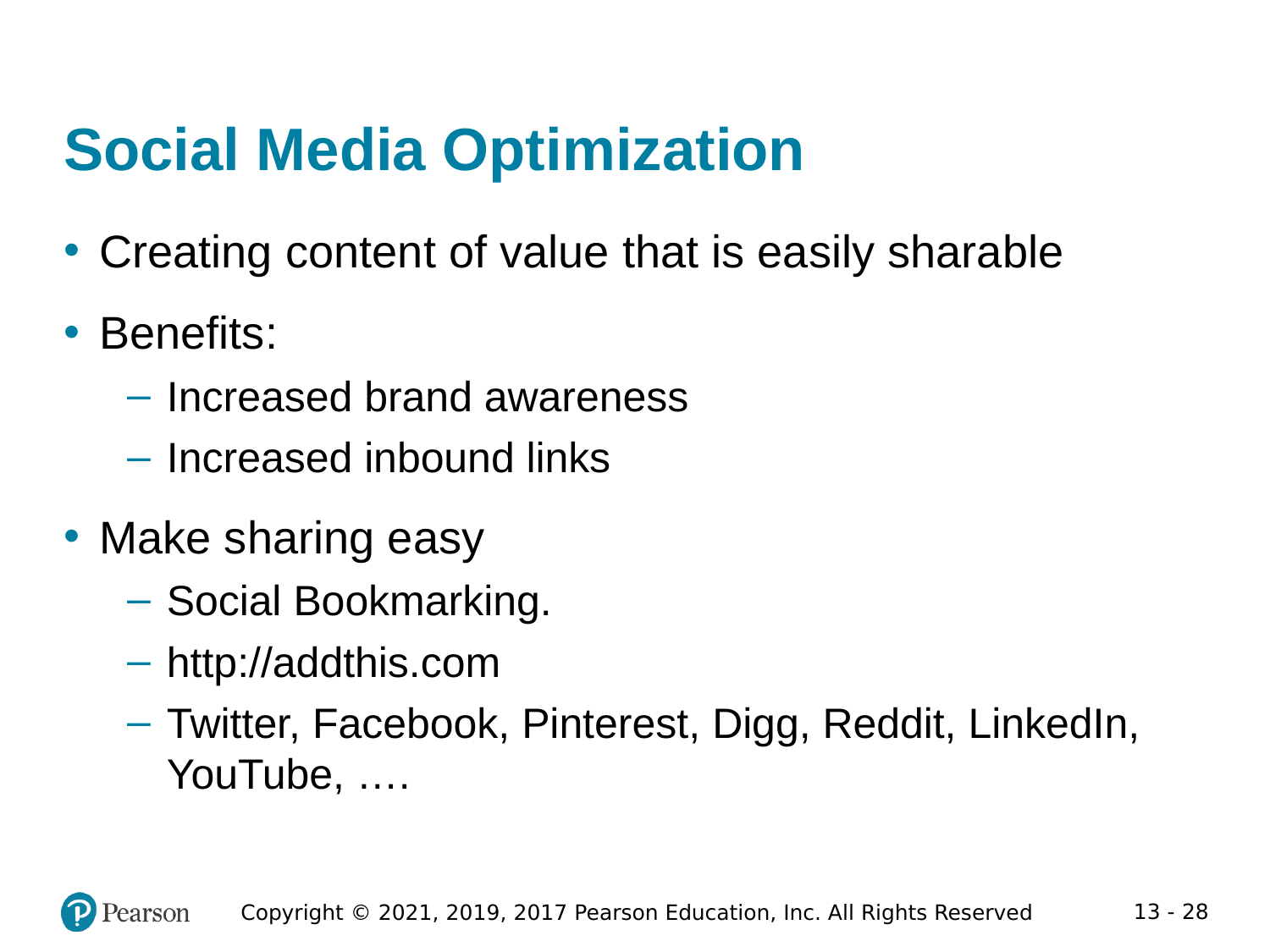

# Social Media Optimization
Creating content of value that is easily sharable
Benefits:
Increased brand awareness
Increased inbound links
Make sharing easy
Social Bookmarking.
http://addthis.com
Twitter, Facebook, Pinterest, Digg, Reddit, LinkedIn, YouTube, ….